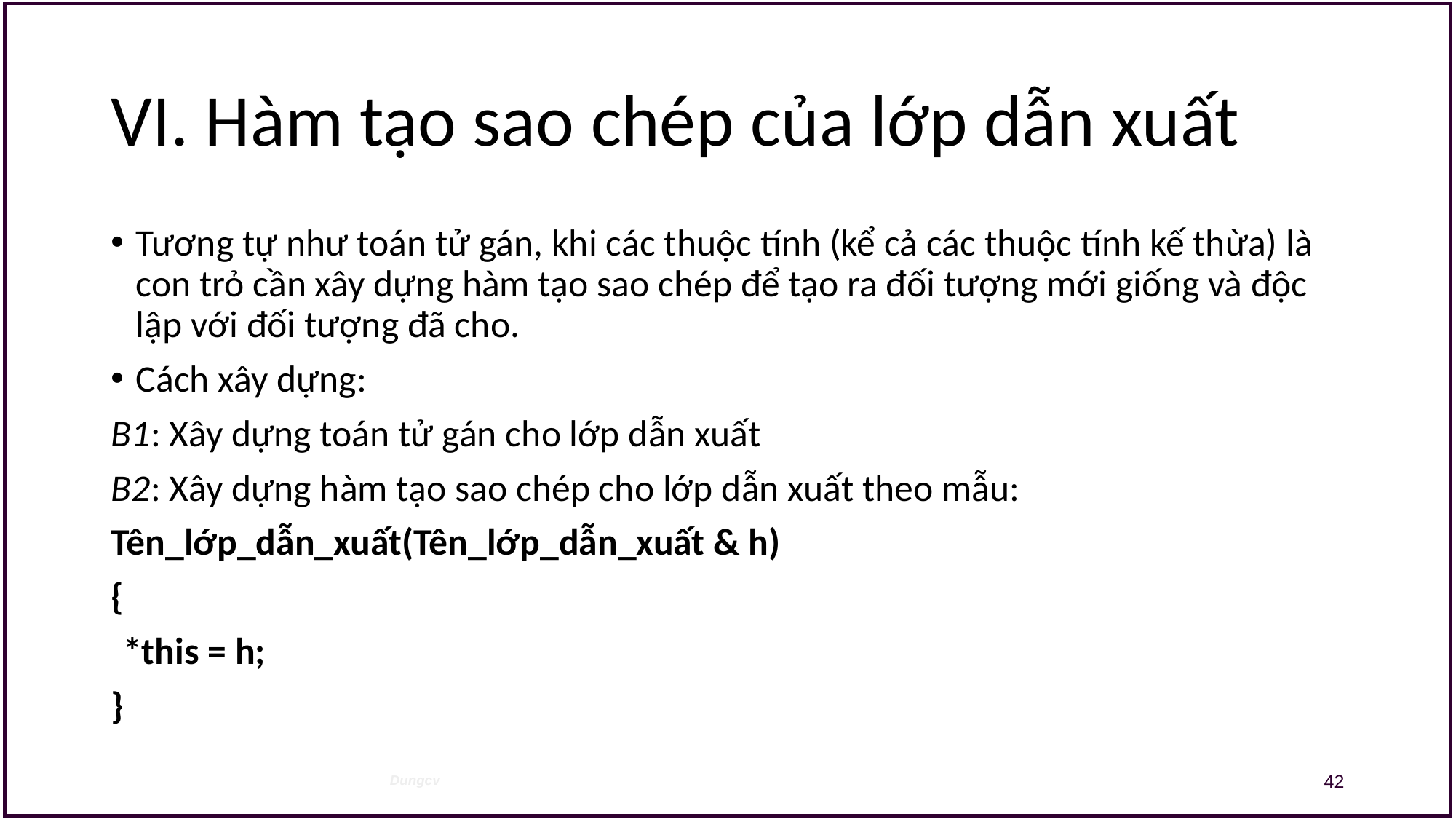

# VI. Hàm tạo sao chép của lớp dẫn xuất
Tương tự như toán tử gán, khi các thuộc tính (kể cả các thuộc tính kế thừa) là con trỏ cần xây dựng hàm tạo sao chép để tạo ra đối tượng mới giống và độc lập với đối tượng đã cho.
Cách xây dựng:
B1: Xây dựng toán tử gán cho lớp dẫn xuất
B2: Xây dựng hàm tạo sao chép cho lớp dẫn xuất theo mẫu:
Tên_lớp_dẫn_xuất(Tên_lớp_dẫn_xuất & h)
{
 			*this = h;
}
42